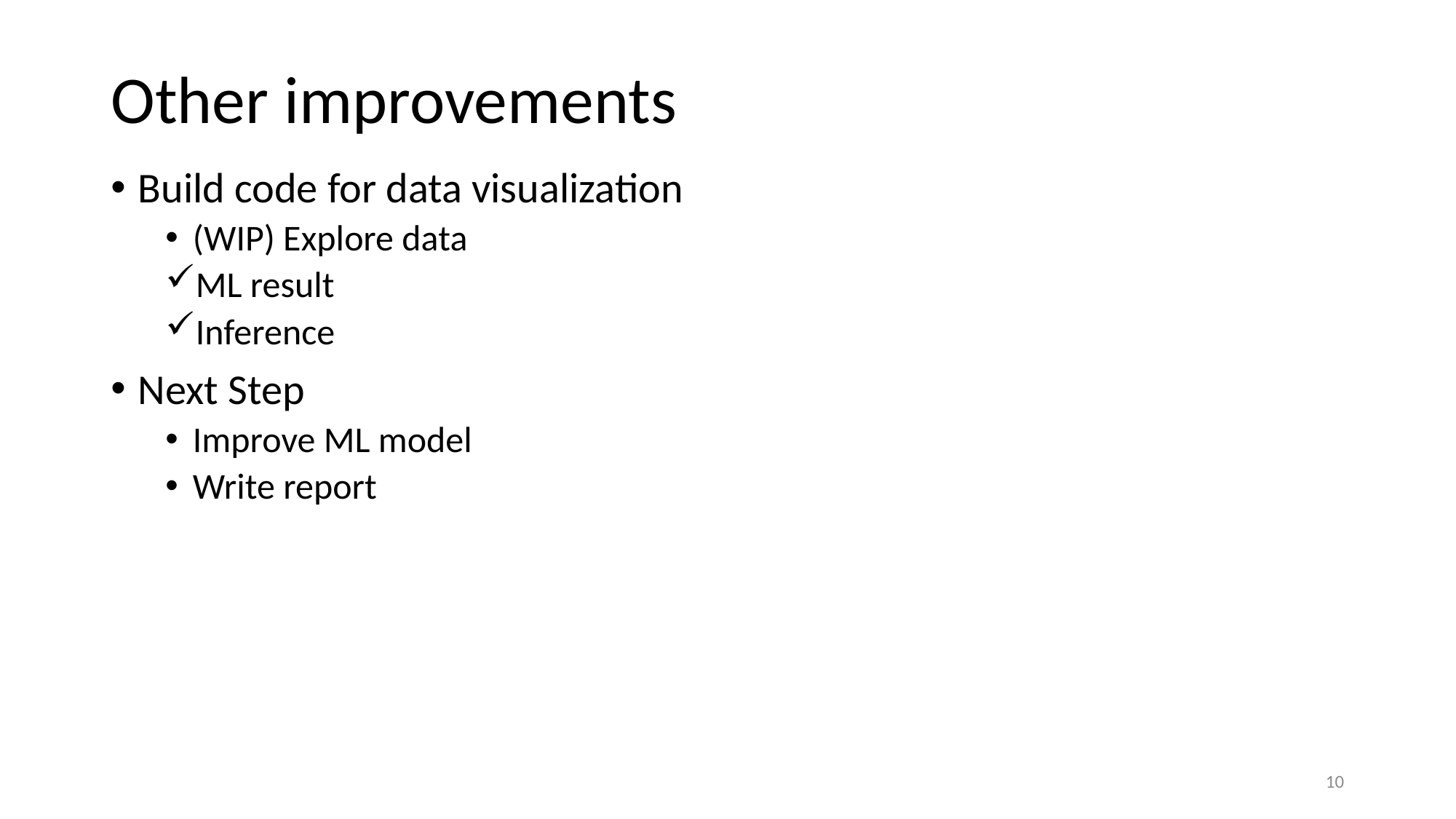

# Other improvements
Build code for data visualization
(WIP) Explore data
ML result
Inference
Next Step
Improve ML model
Write report
10